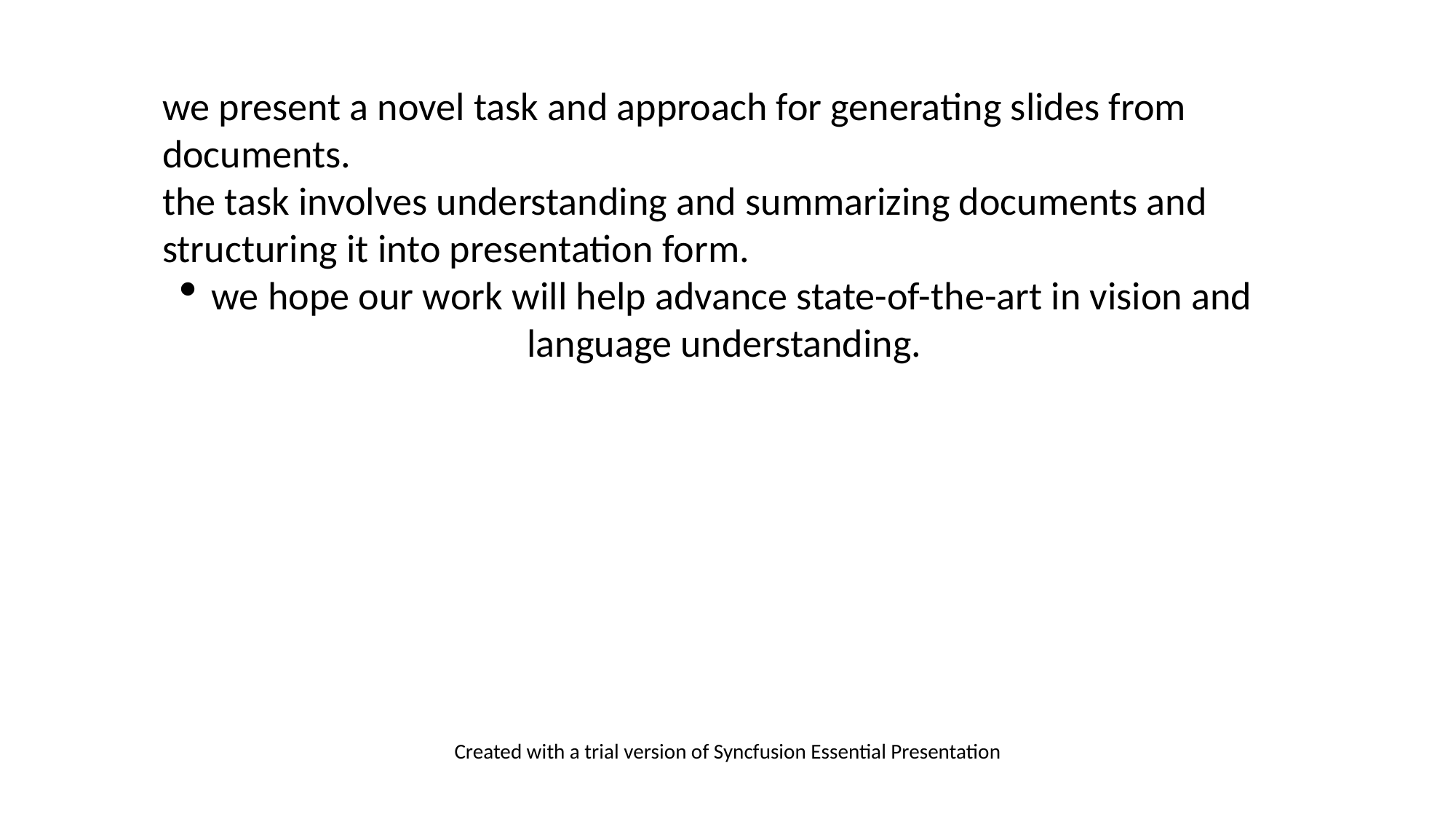

we present a novel task and approach for generating slides from documents.
the task involves understanding and summarizing documents and structuring it into presentation form.
we hope our work will help advance state-of-the-art in vision and language understanding.
Created with a trial version of Syncfusion Essential Presentation